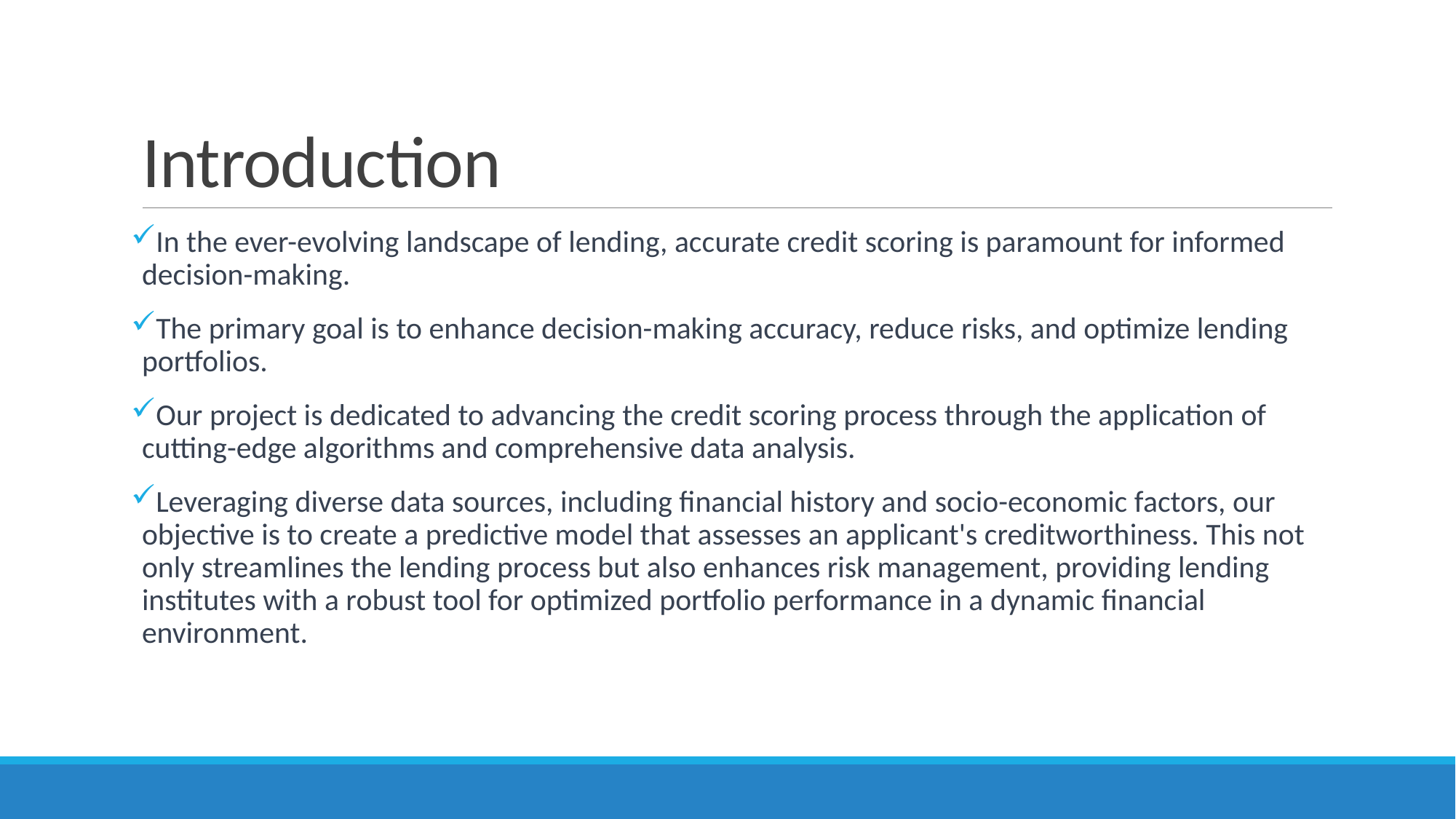

# Introduction
In the ever-evolving landscape of lending, accurate credit scoring is paramount for informed decision-making.
The primary goal is to enhance decision-making accuracy, reduce risks, and optimize lending portfolios.
Our project is dedicated to advancing the credit scoring process through the application of cutting-edge algorithms and comprehensive data analysis.
Leveraging diverse data sources, including financial history and socio-economic factors, our objective is to create a predictive model that assesses an applicant's creditworthiness. This not only streamlines the lending process but also enhances risk management, providing lending institutes with a robust tool for optimized portfolio performance in a dynamic financial environment.